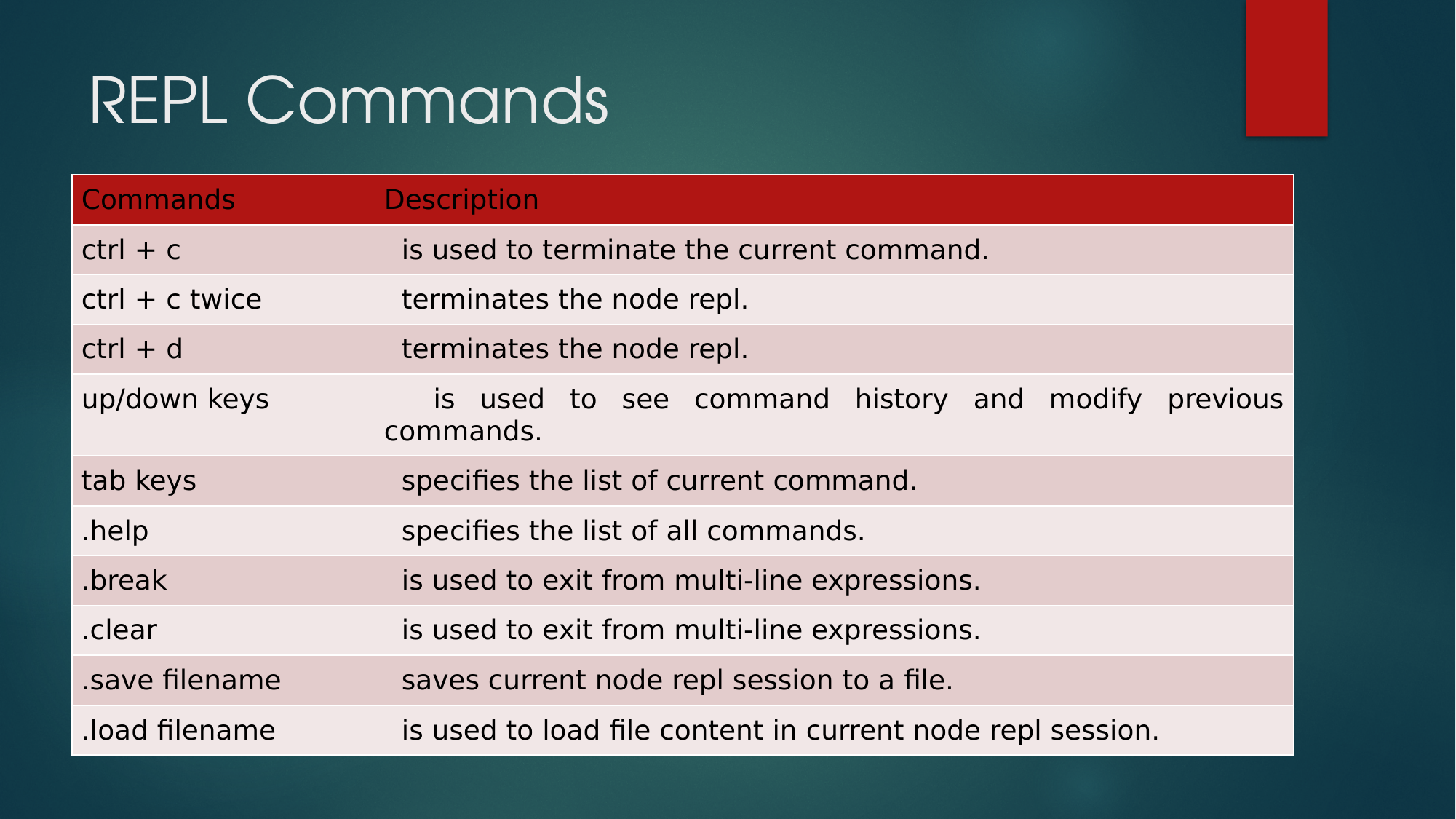

# REPL Commands
| Commands | Description |
| --- | --- |
| ctrl + c | is used to terminate the current command. |
| ctrl + c twice | terminates the node repl. |
| ctrl + d | terminates the node repl. |
| up/down keys | is used to see command history and modify previous commands. |
| tab keys | specifies the list of current command. |
| .help | specifies the list of all commands. |
| .break | is used to exit from multi-line expressions. |
| .clear | is used to exit from multi-line expressions. |
| .save filename | saves current node repl session to a file. |
| .load filename | is used to load file content in current node repl session. |